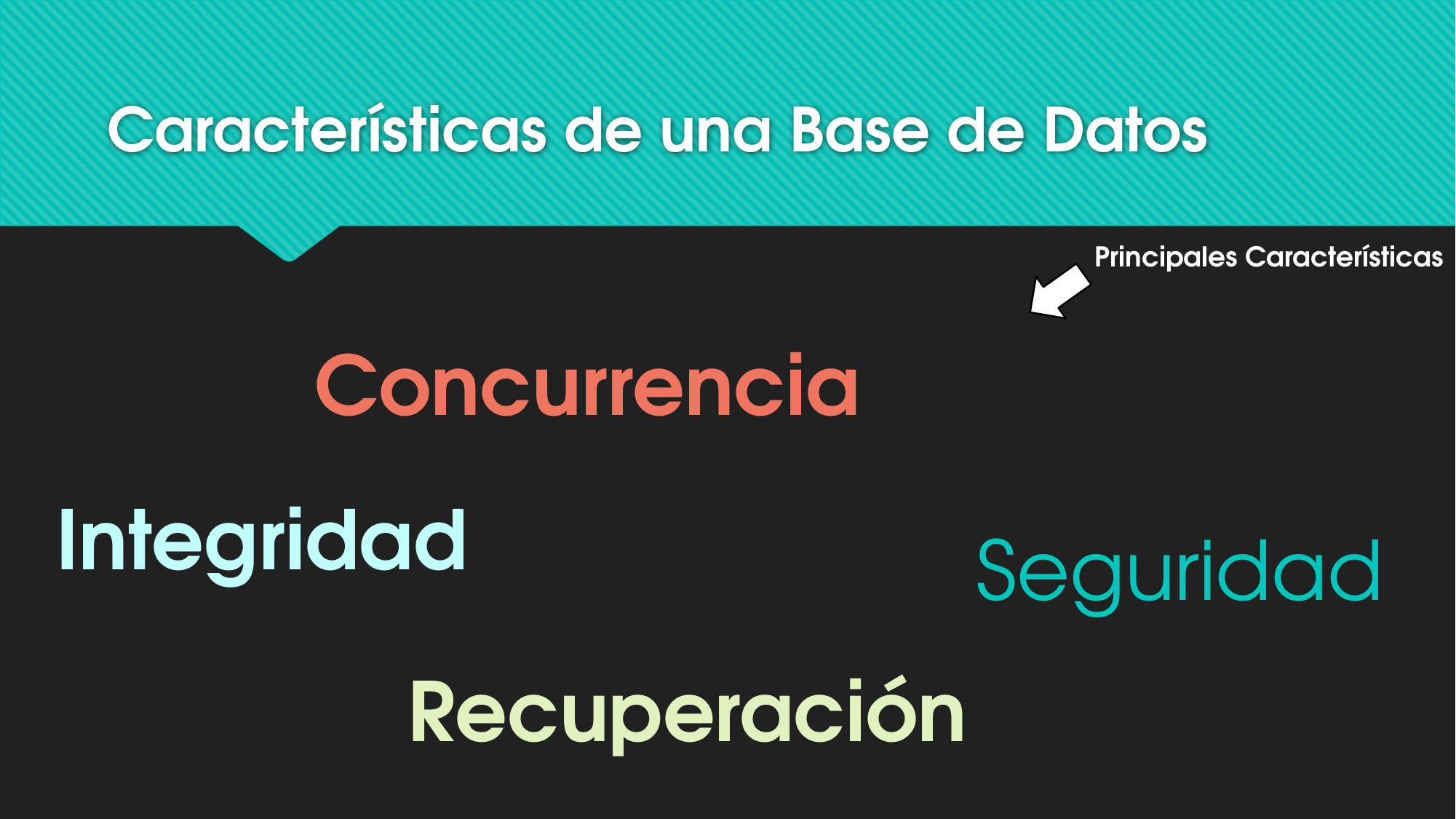

# Características de una Base de Datos
Principales Características

Concurrencia
Integridad
Seguridad
Recuperación